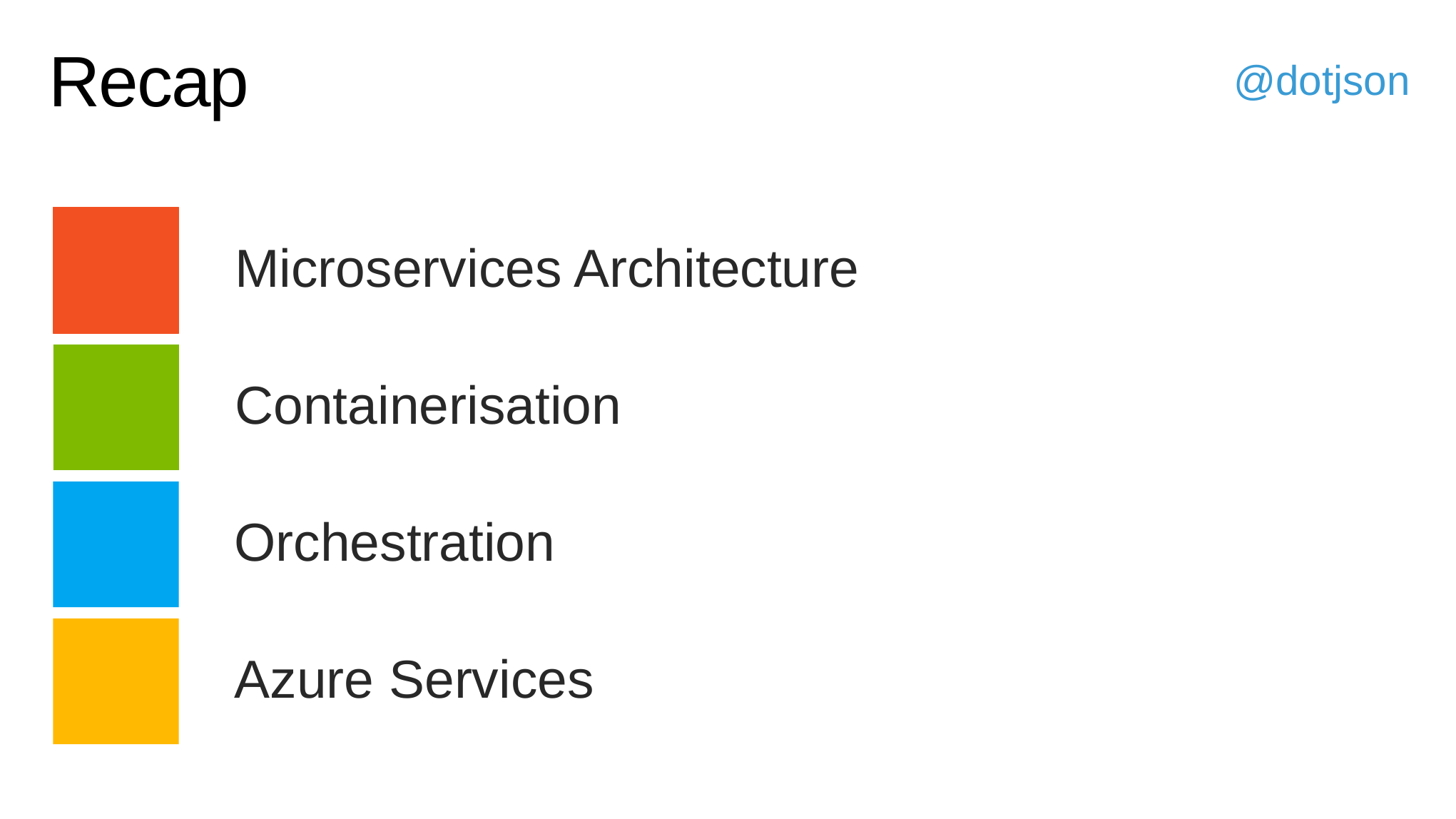

# Recap

Microservices Architecture

Containerisation

Orchestration

Azure Services